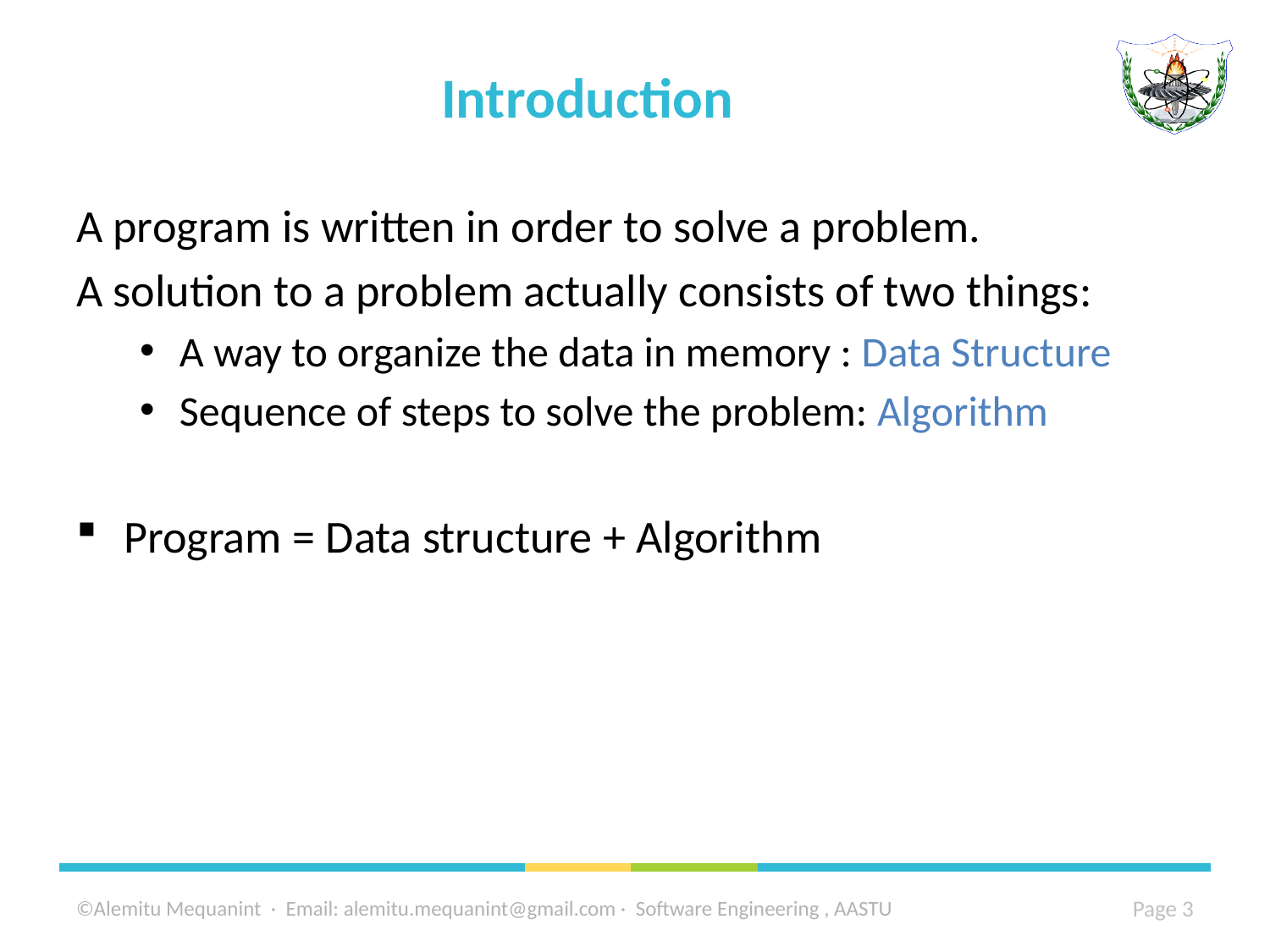

# Introduction
A program is written in order to solve a problem.
A solution to a problem actually consists of two things:
A way to organize the data in memory : Data Structure
Sequence of steps to solve the problem: Algorithm

Program = Data structure + Algorithm

©Alemitu Mequanint  ·  Email: alemitu.mequanint@gmail.com ·  Software Engineering , AASTU

3